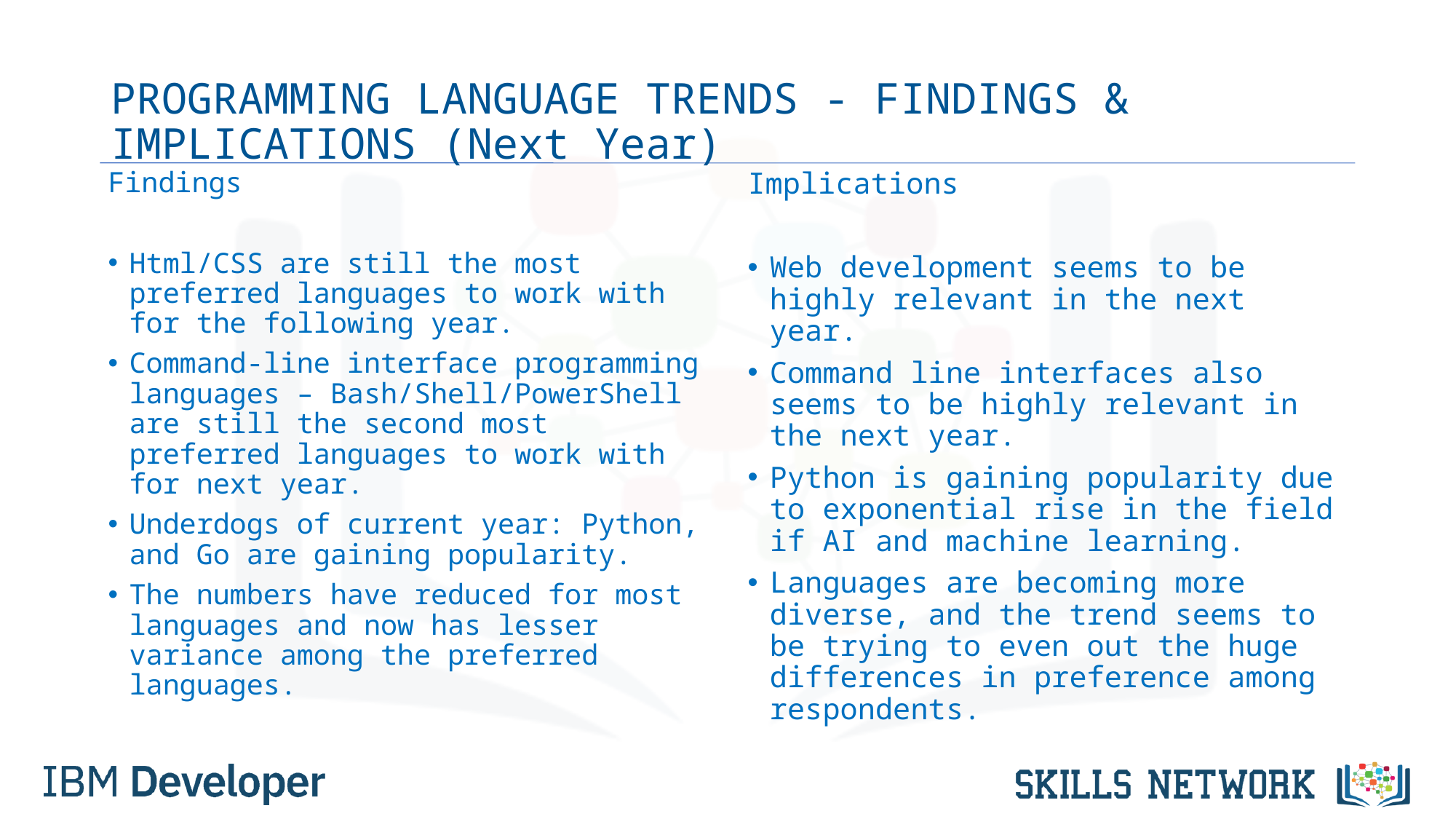

# PROGRAMMING LANGUAGE TRENDS - FINDINGS & IMPLICATIONS (Next Year)
Findings

Html/CSS are still the most preferred languages to work with for the following year.
Command-line interface programming languages – Bash/Shell/PowerShell are still the second most preferred languages to work with for next year.
Underdogs of current year: Python, and Go are gaining popularity.
The numbers have reduced for most languages and now has lesser variance among the preferred languages.

Implications

Web development seems to be highly relevant in the next year.
Command line interfaces also seems to be highly relevant in the next year.
Python is gaining popularity due to exponential rise in the field if AI and machine learning.
Languages are becoming more diverse, and the trend seems to be trying to even out the huge differences in preference among respondents.